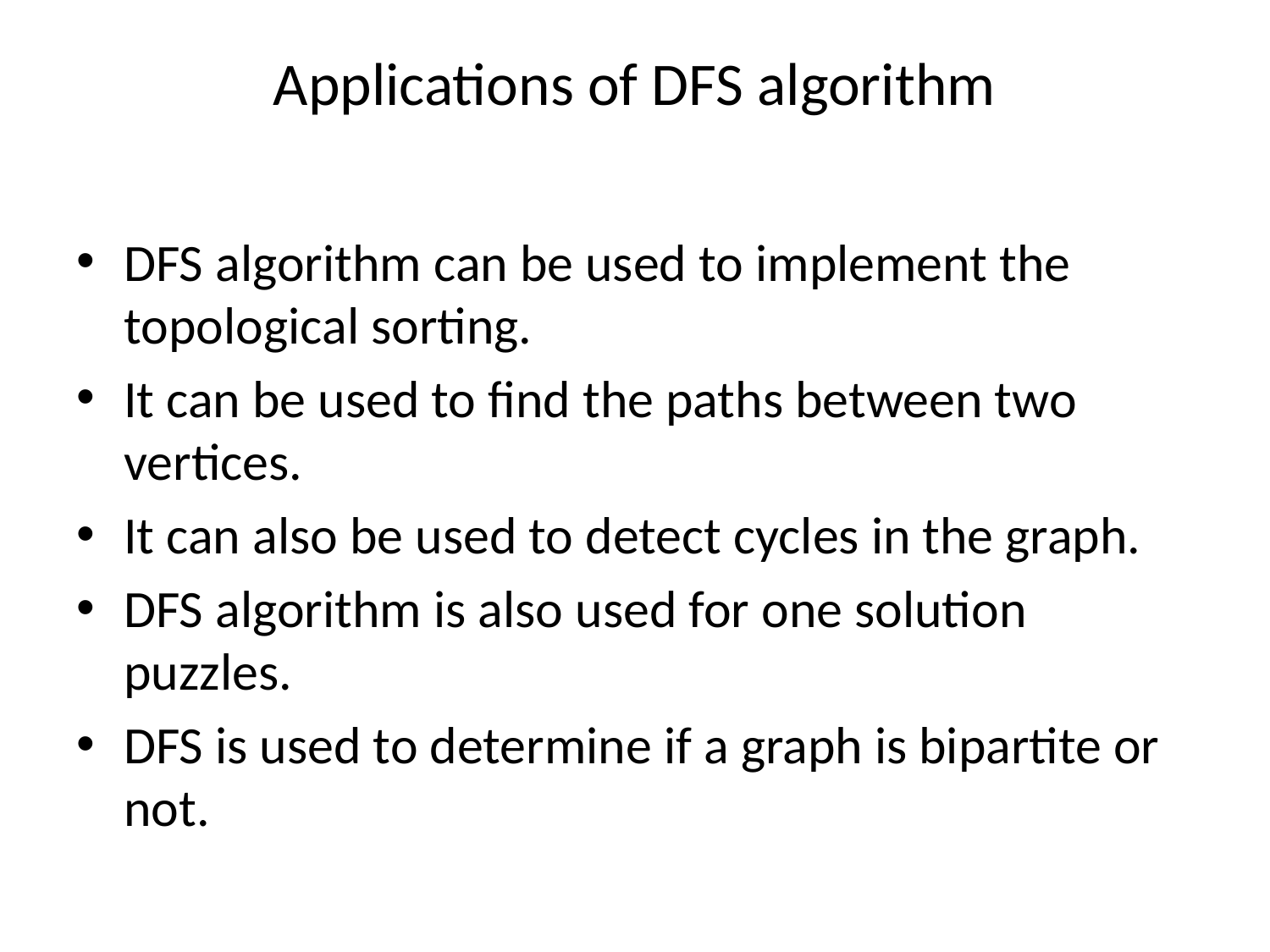

# Applications of DFS algorithm
DFS algorithm can be used to implement the topological sorting.
It can be used to find the paths between two vertices.
It can also be used to detect cycles in the graph.
DFS algorithm is also used for one solution puzzles.
DFS is used to determine if a graph is bipartite or not.